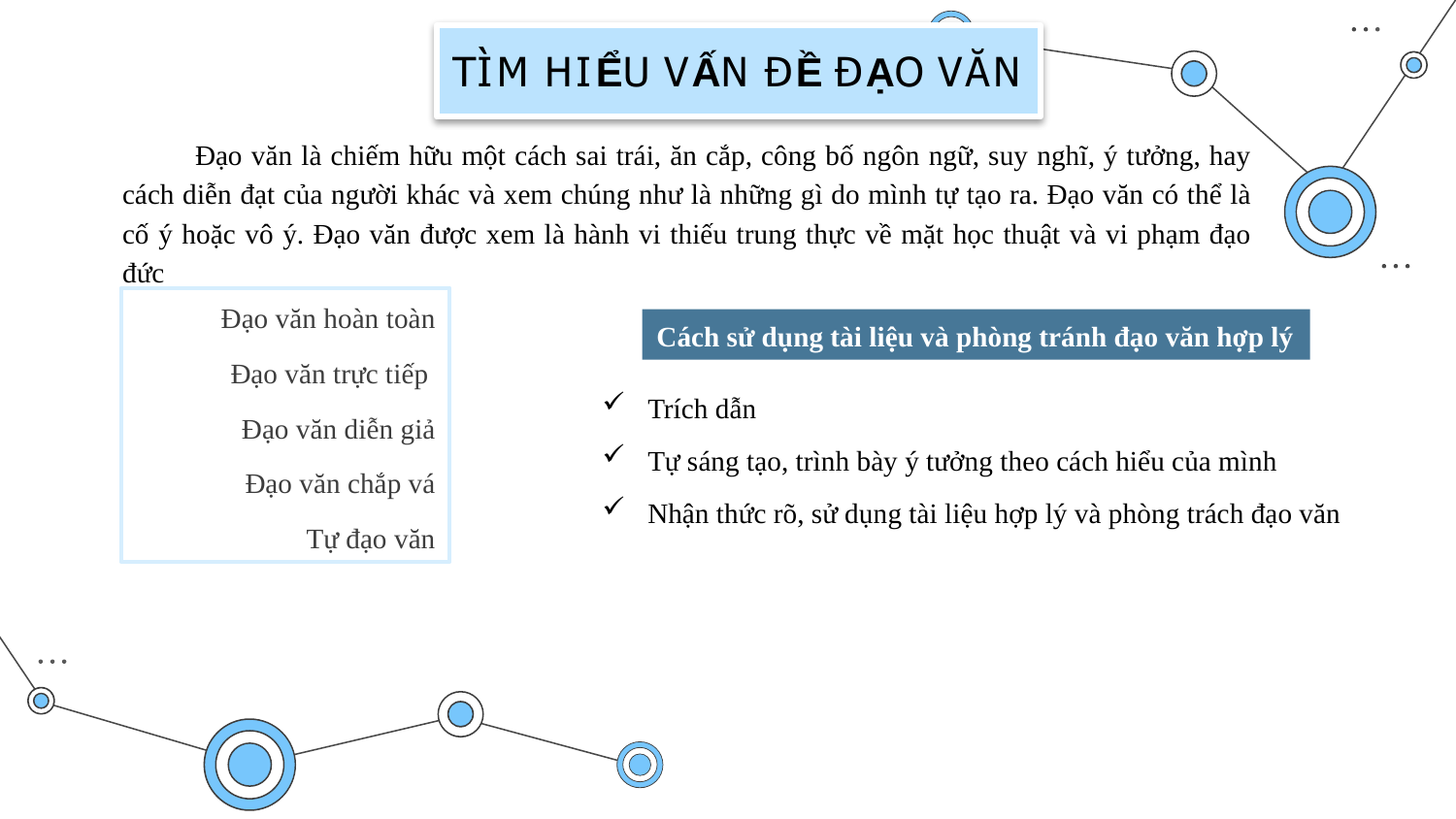

TÌM HIỂU VẤN ĐỀ ĐẠO VĂN
Đạo văn là chiếm hữu một cách sai trái, ăn cắp, công bố ngôn ngữ, suy nghĩ, ý tưởng, hay cách diễn đạt của người khác và xem chúng như là những gì do mình tự tạo ra. Đạo văn có thể là cố ý hoặc vô ý. Đạo văn được xem là hành vi thiếu trung thực về mặt học thuật và vi phạm đạo đức
Đạo văn hoàn toàn
Đạo văn trực tiếp
Đạo văn diễn giả
Đạo văn chắp vá
Tự đạo văn
Cách sử dụng tài liệu và phòng tránh đạo văn hợp lý
Trích dẫn
Tự sáng tạo, trình bày ý tưởng theo cách hiểu của mình
Nhận thức rõ, sử dụng tài liệu hợp lý và phòng trách đạo văn